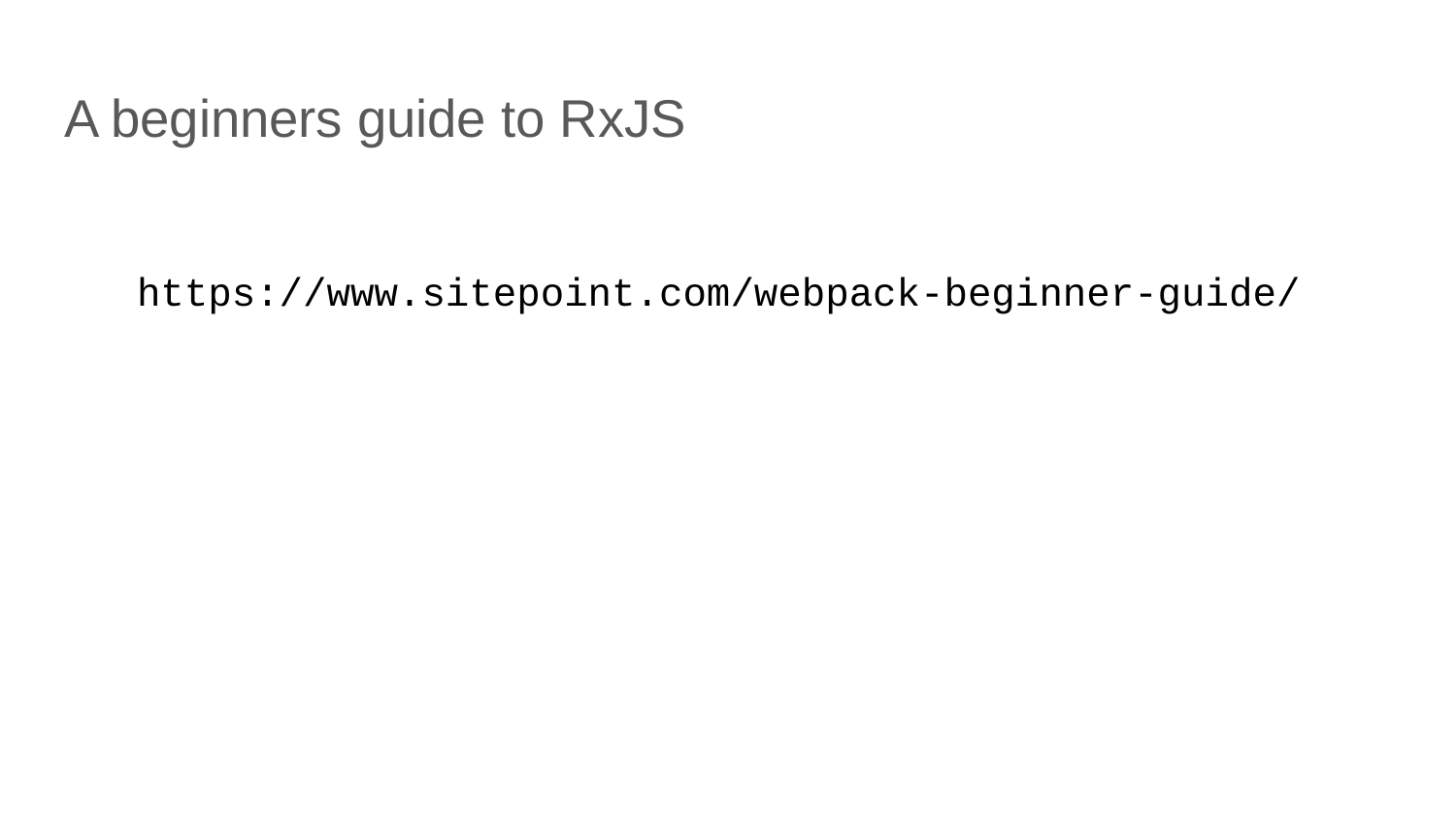

# A beginners guide to RxJS

https://www.sitepoint.com/webpack-beginner-guide/